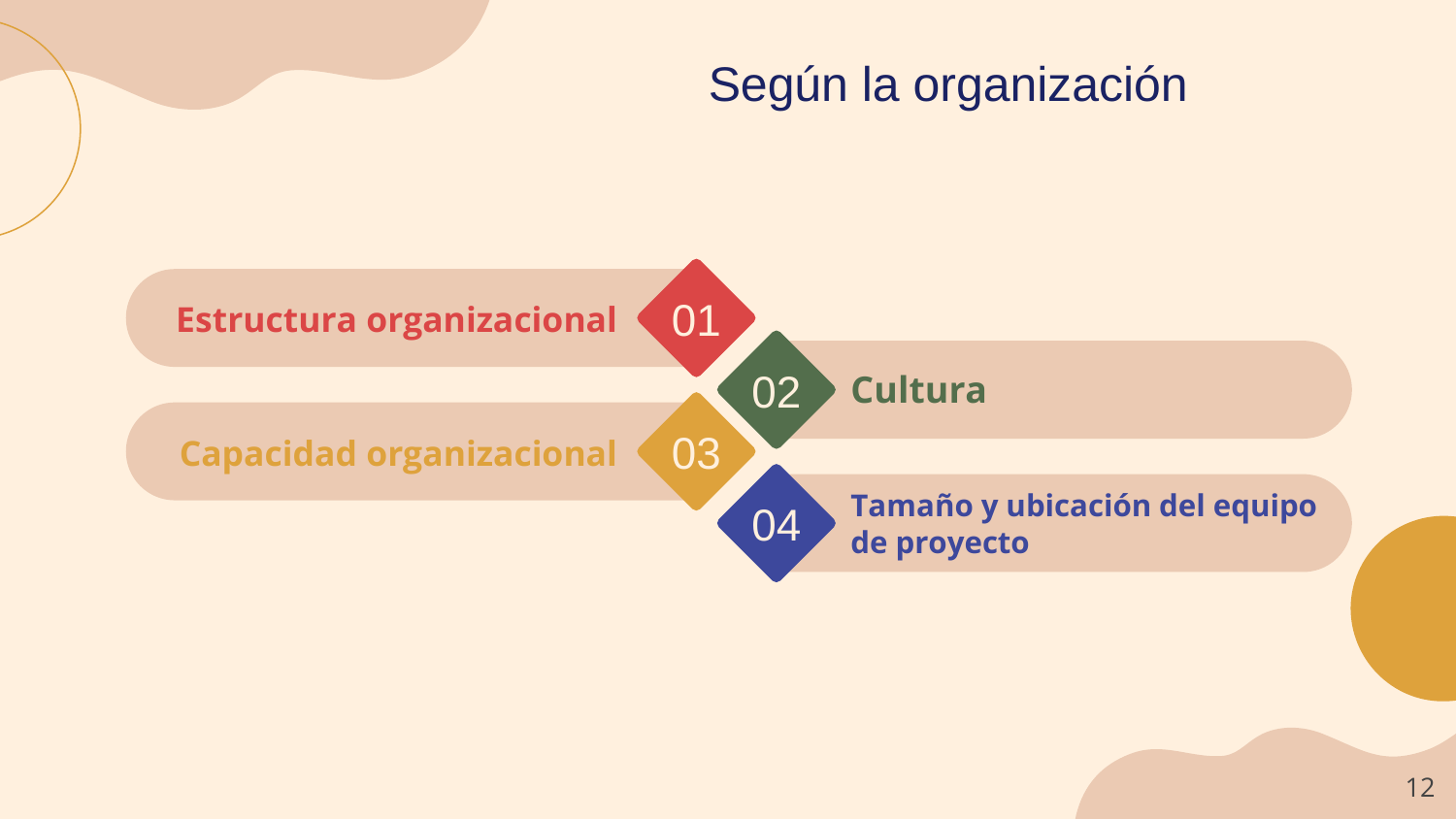

# Según la organización
01

Estructura organizacional
02

Cultura
03

Capacidad organizacional
04

Tamaño y ubicación del equipo de proyecto
12